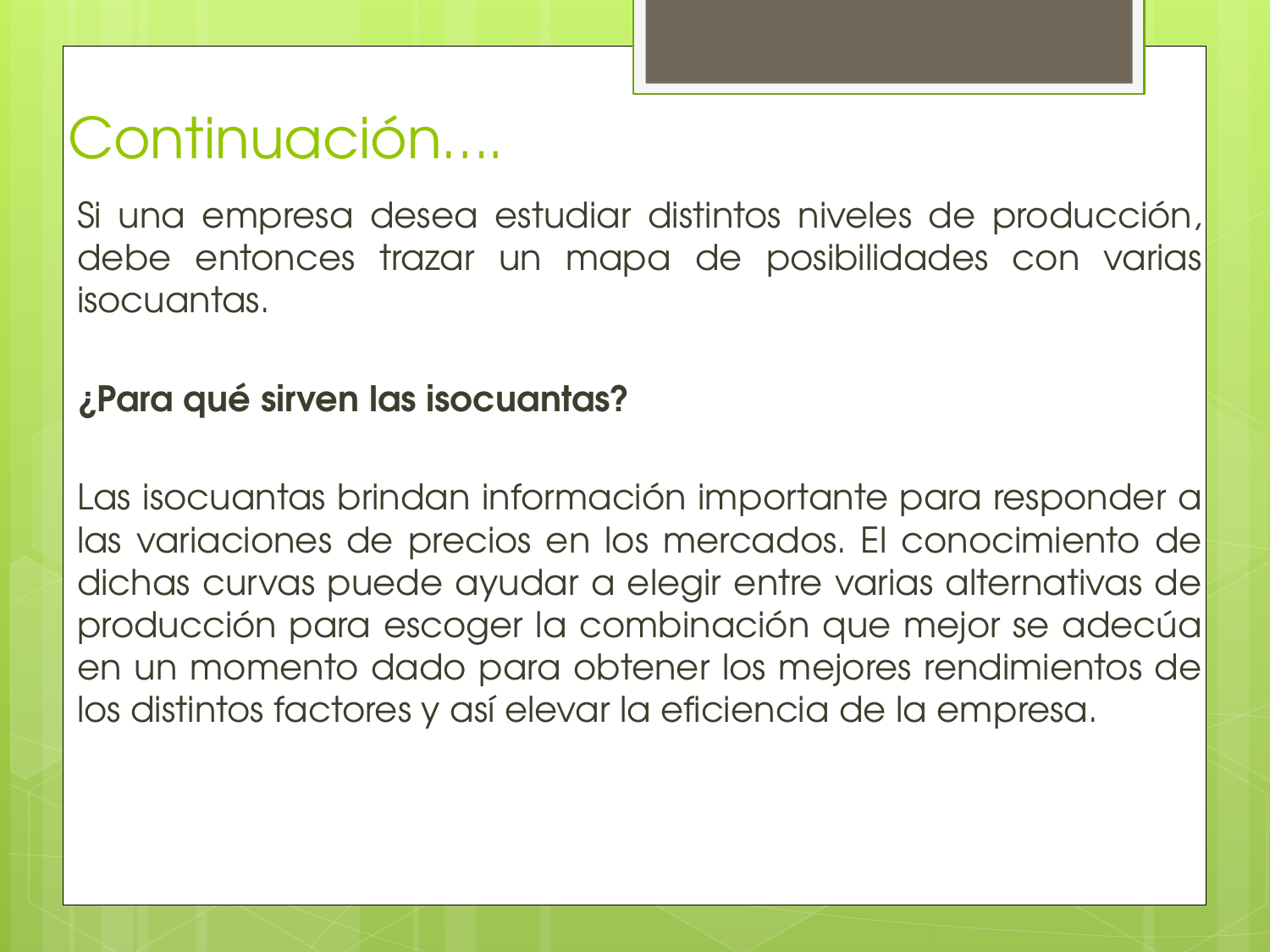

# Continuación….
Si una empresa desea estudiar distintos niveles de producción, debe entonces trazar un mapa de posibilidades con varias isocuantas.

¿Para qué sirven las isocuantas?

Las isocuantas brindan información importante para responder a las variaciones de precios en los mercados. El conocimiento de dichas curvas puede ayudar a elegir entre varias alternativas de producción para escoger la combinación que mejor se adecúa en un momento dado para obtener los mejores rendimientos de los distintos factores y así elevar la eficiencia de la empresa.